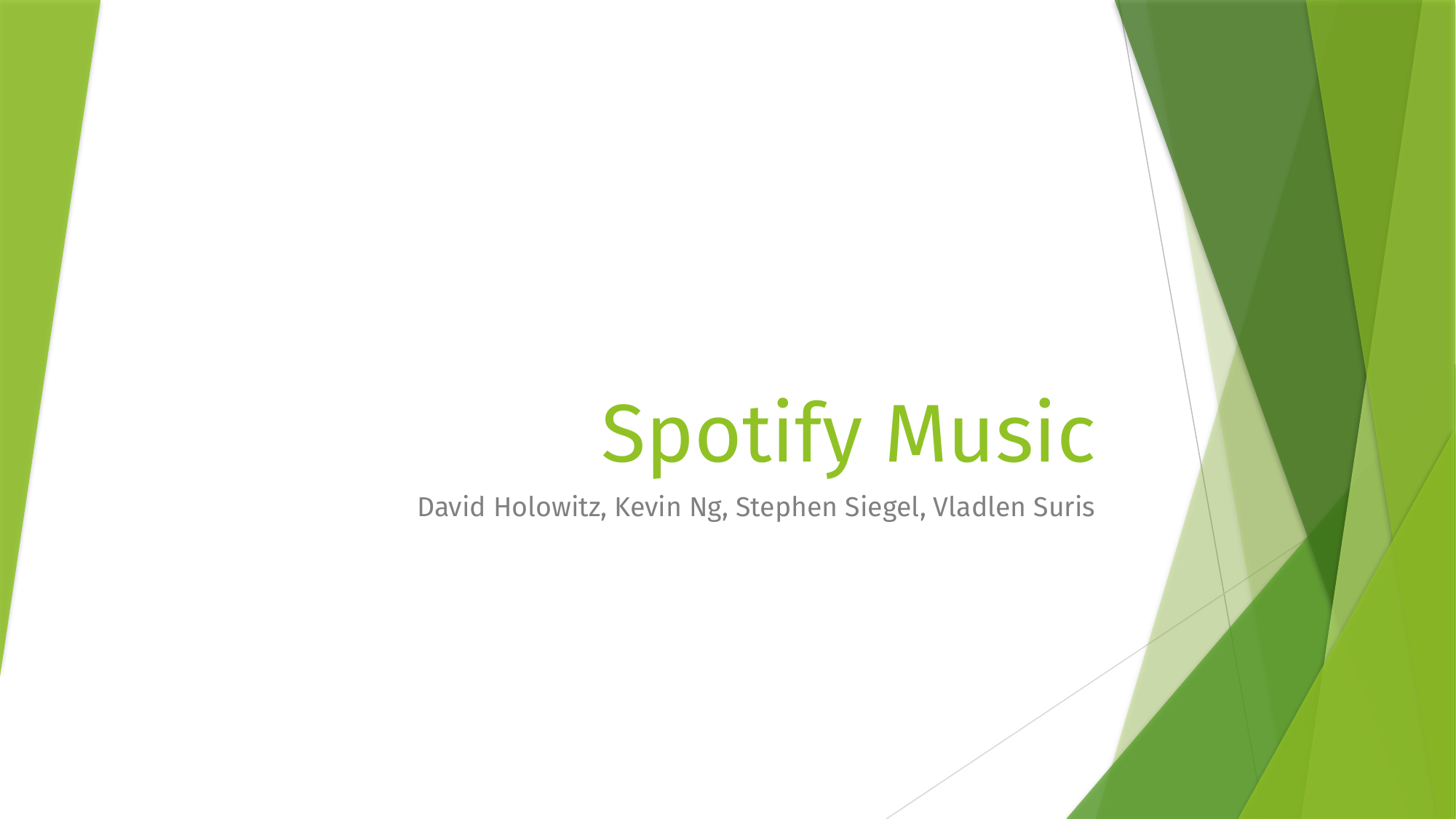

# Spotify Music
David Holowitz, Kevin Ng, Stephen Siegel, Vladlen Suris